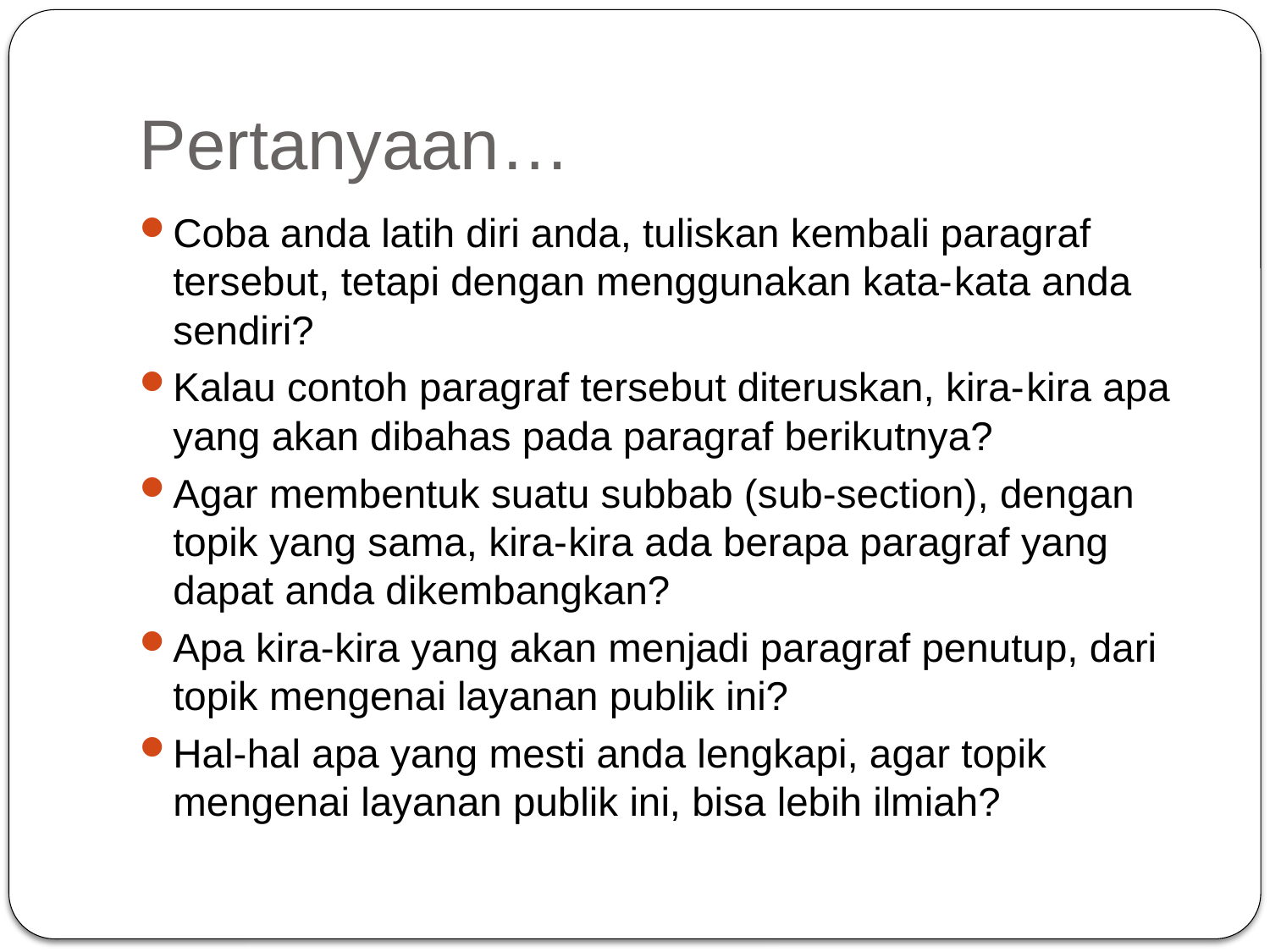

# Pertanyaan…
Coba anda latih diri anda, tuliskan kembali paragraf tersebut, tetapi dengan menggunakan kata-kata anda sendiri?
Kalau contoh paragraf tersebut diteruskan, kira-kira apa yang akan dibahas pada paragraf berikutnya?
Agar membentuk suatu subbab (sub-section), dengan topik yang sama, kira-kira ada berapa paragraf yang dapat anda dikembangkan?
Apa kira-kira yang akan menjadi paragraf penutup, dari topik mengenai layanan publik ini?
Hal-hal apa yang mesti anda lengkapi, agar topik mengenai layanan publik ini, bisa lebih ilmiah?